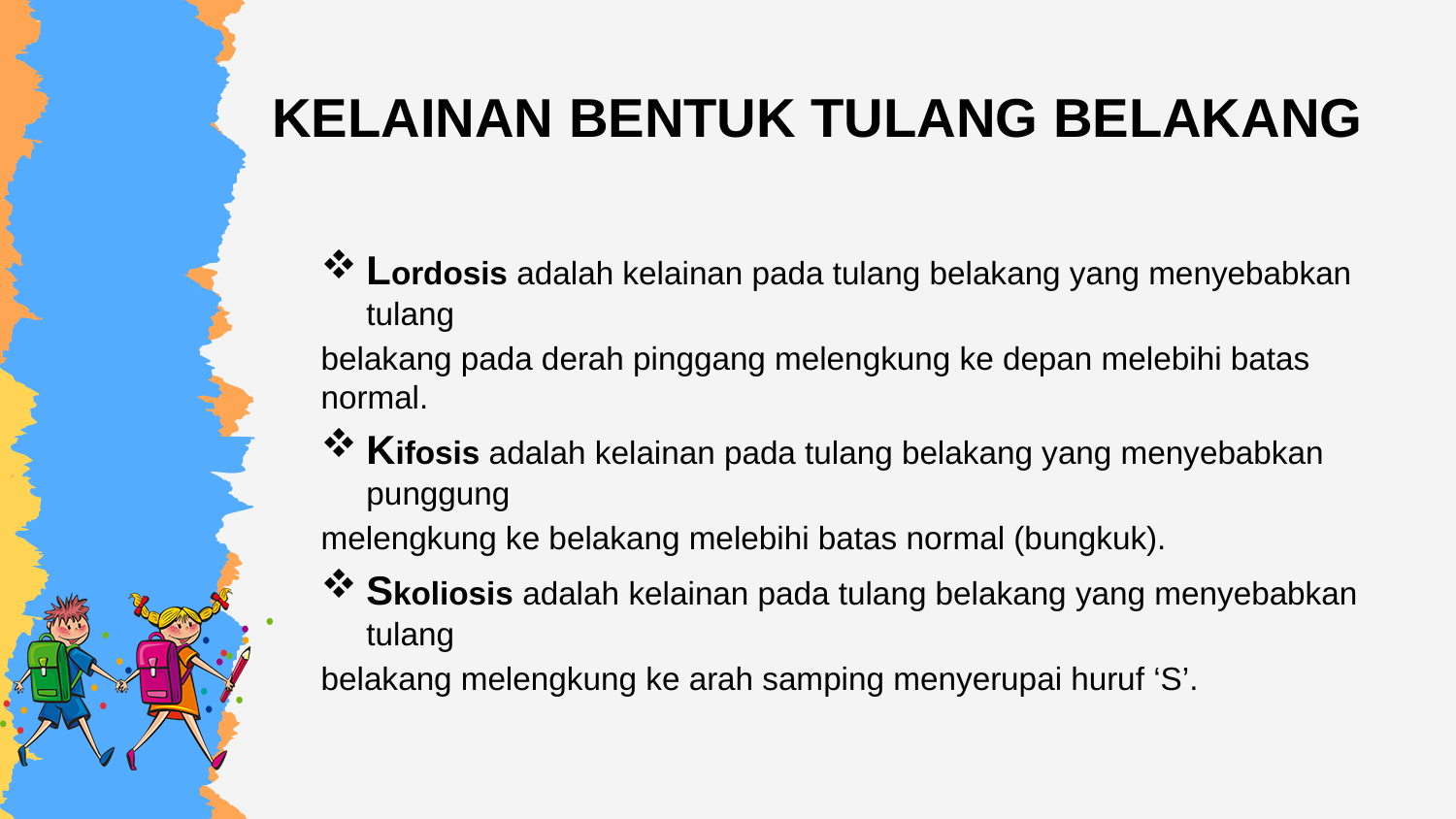

# KELAINAN BENTUK TULANG BELAKANG
Lordosis adalah kelainan pada tulang belakang yang menyebabkan tulang
belakang pada derah pinggang melengkung ke depan melebihi batas normal.
Kifosis adalah kelainan pada tulang belakang yang menyebabkan punggung
melengkung ke belakang melebihi batas normal (bungkuk).
Skoliosis adalah kelainan pada tulang belakang yang menyebabkan tulang
belakang melengkung ke arah samping menyerupai huruf ‘S’.